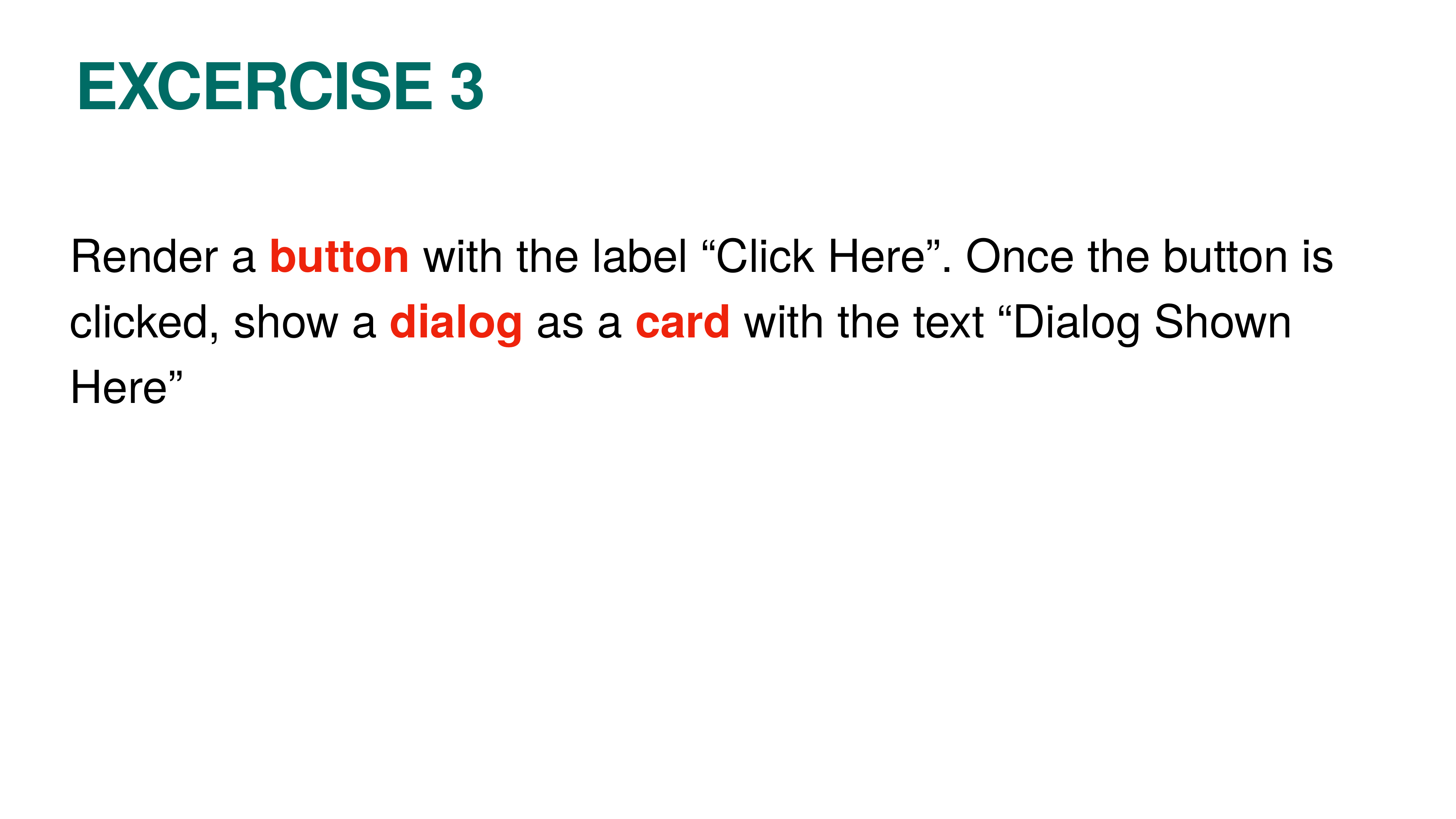

# EXCERCISE 3
Render a button with the label “Click Here”. Once the button is clicked, show a dialog as a card with the text “Dialog Shown Here”